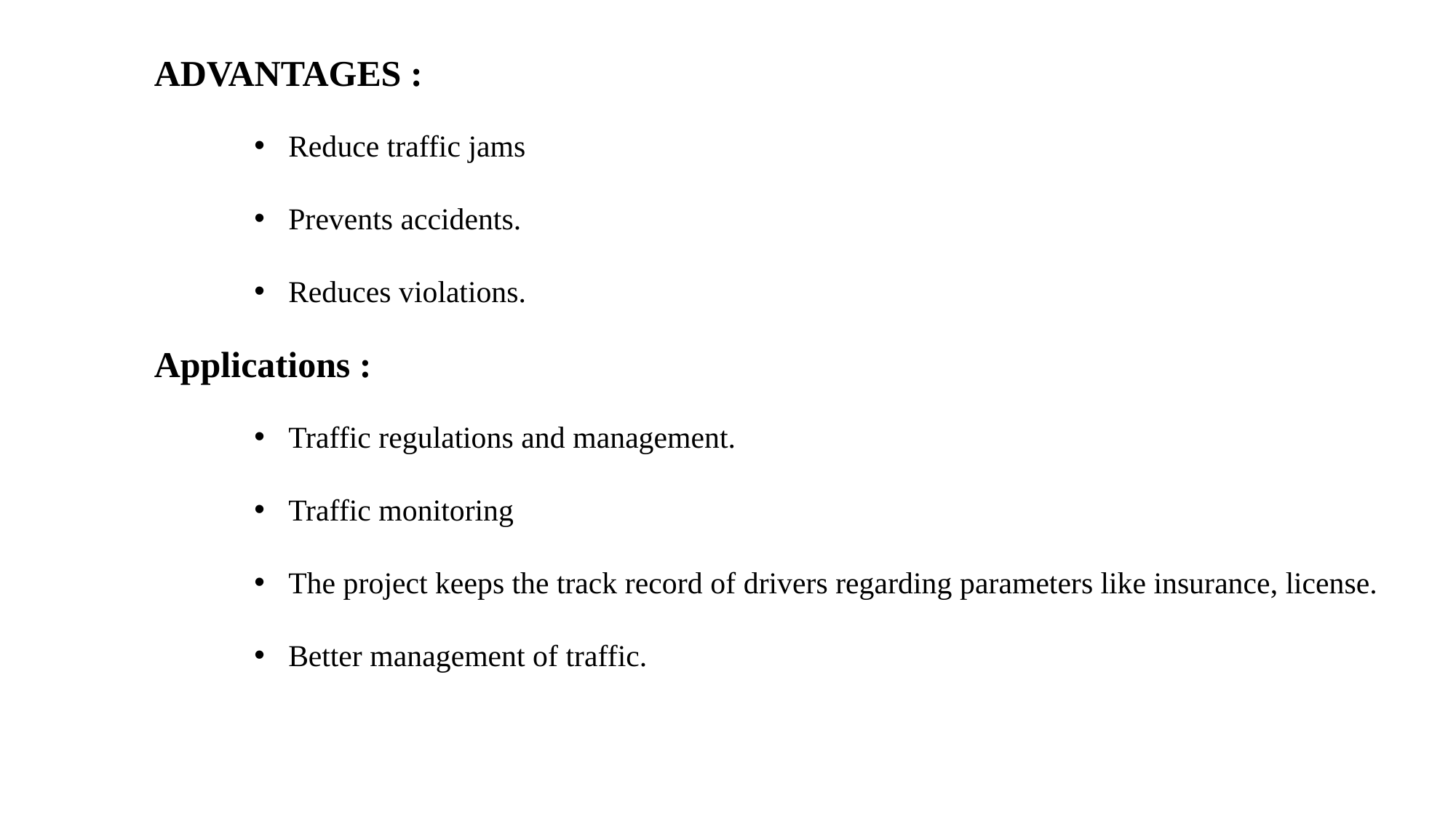

ADVANTAGES :

Reduce traffic jams

Prevents accidents.

Reduces violations.

 Applications :

Traffic regulations and management.

Traffic monitoring

The project keeps the track record of drivers regarding parameters like insurance, license.

Better management of traffic.